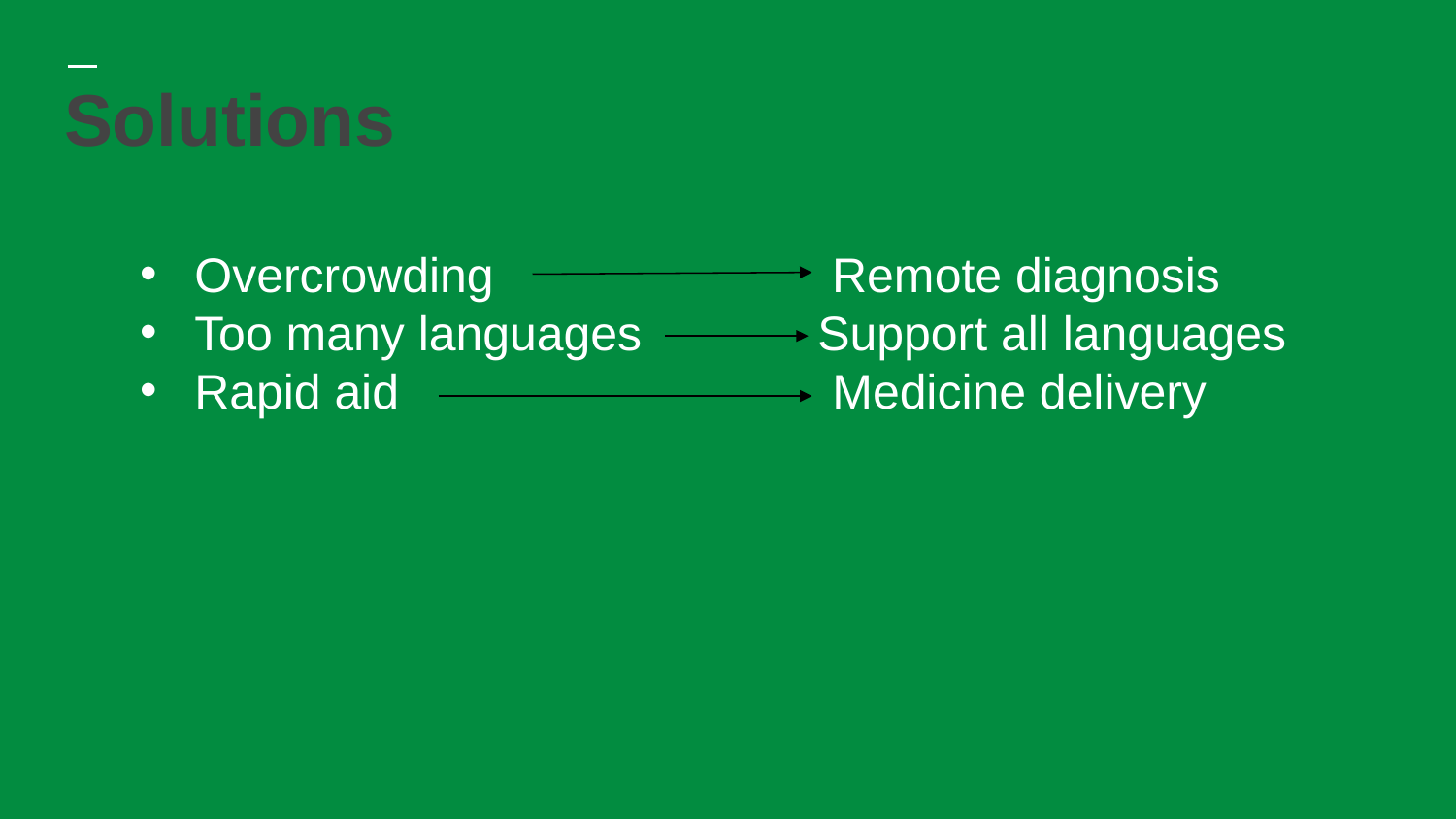

Solutions
Overcrowding                         Remote diagnosis
Too many languages             Support all languages
Rapid aid                                Medicine delivery